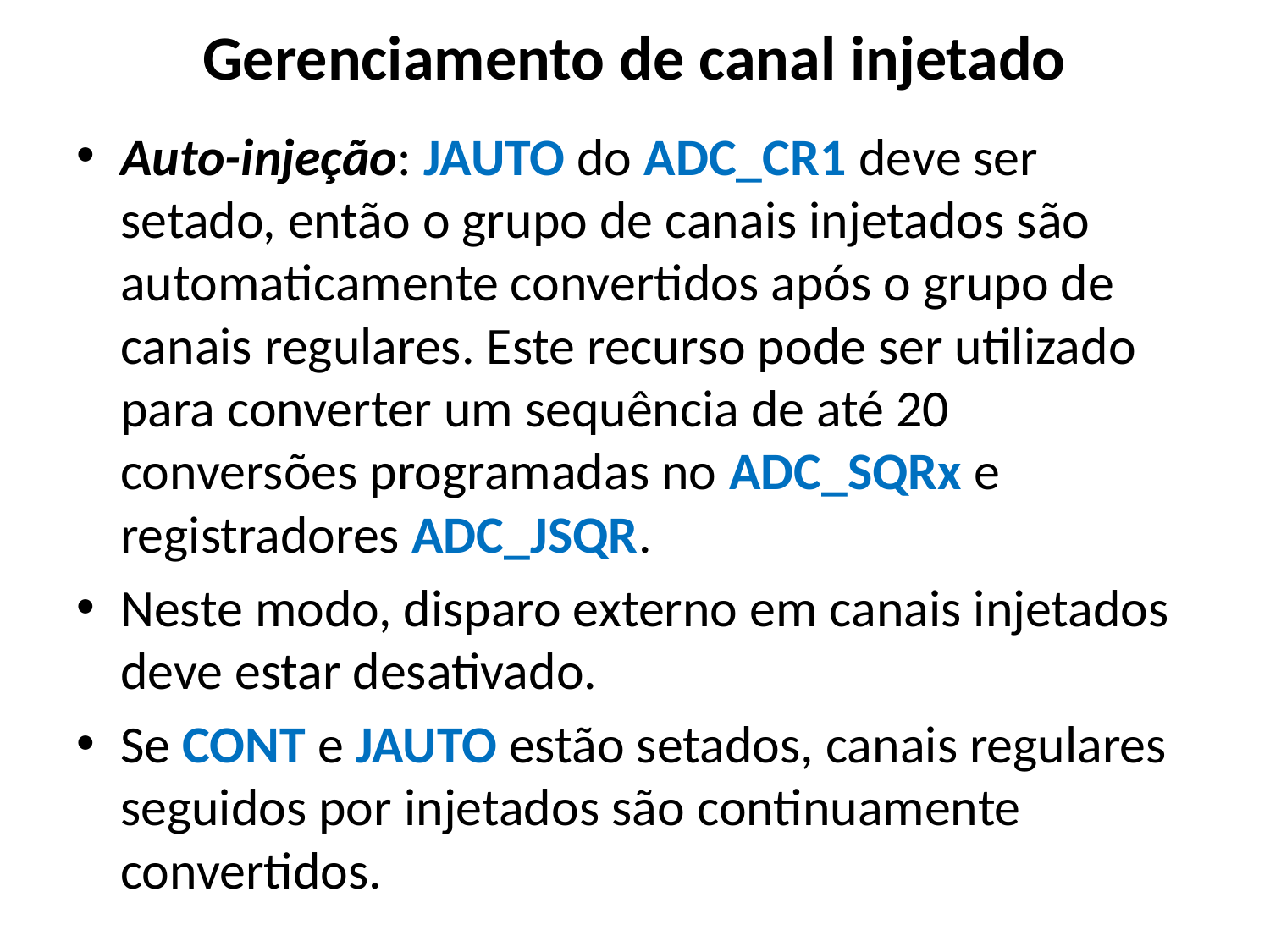

# Gerenciamento de canal injetado
Auto-injeção: JAUTO do ADC_CR1 deve ser setado, então o grupo de canais injetados são automaticamente convertidos após o grupo de canais regulares. Este recurso pode ser utilizado para converter um sequência de até 20 conversões programadas no ADC_SQRx e registradores ADC_JSQR.
Neste modo, disparo externo em canais injetados deve estar desativado.
Se CONT e JAUTO estão setados, canais regulares seguidos por injetados são continuamente convertidos.